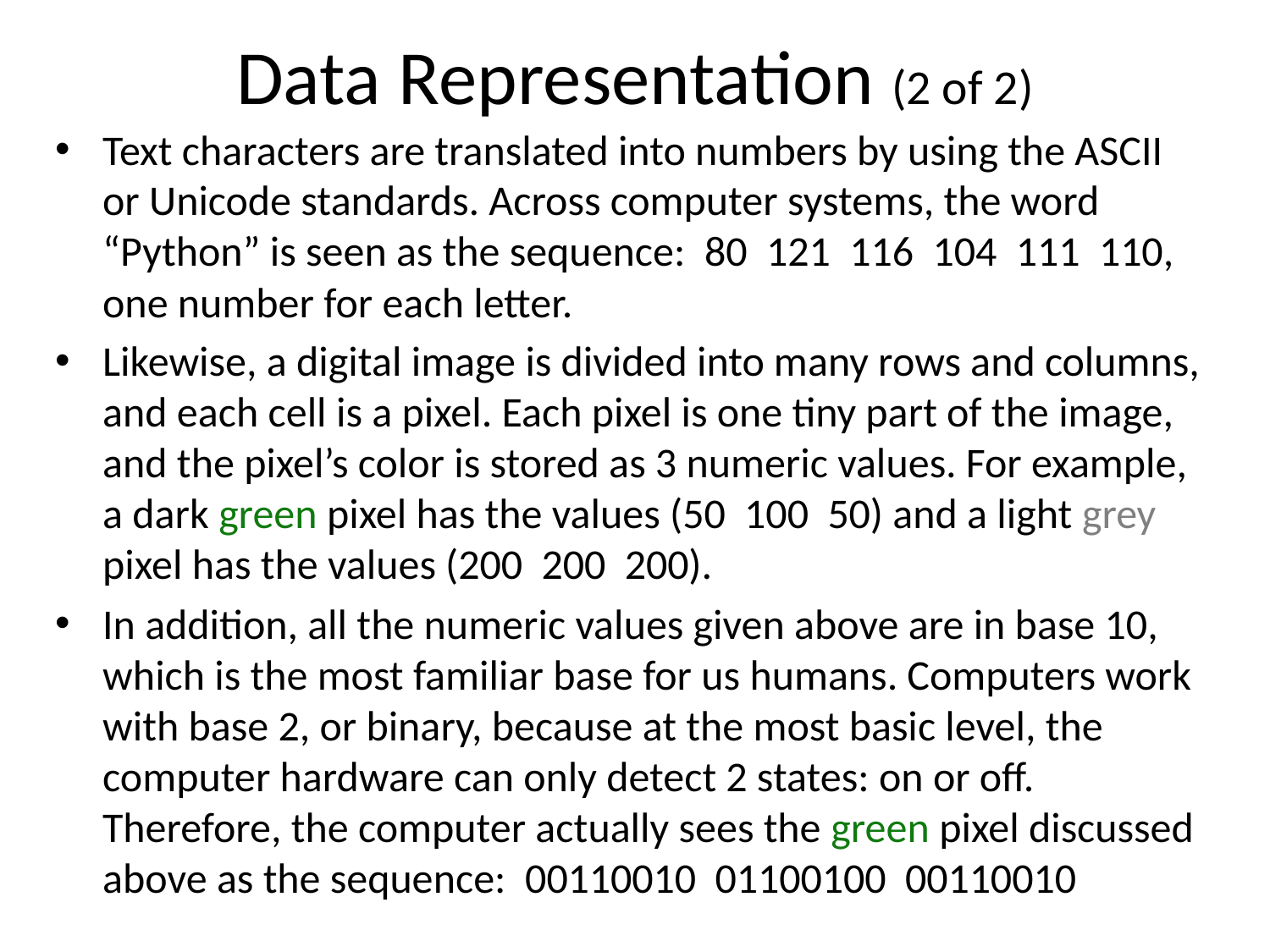

# Data Representation (2 of 2)
Text characters are translated into numbers by using the ASCII or Unicode standards. Across computer systems, the word “Python” is seen as the sequence:  80  121  116  104  111  110, one number for each letter.
Likewise, a digital image is divided into many rows and columns, and each cell is a pixel. Each pixel is one tiny part of the image, and the pixel’s color is stored as 3 numeric values. For example, a dark green pixel has the values (50  100  50) and a light grey pixel has the values (200  200  200).
In addition, all the numeric values given above are in base 10, which is the most familiar base for us humans. Computers work with base 2, or binary, because at the most basic level, the computer hardware can only detect 2 states: on or off. Therefore, the computer actually sees the green pixel discussed above as the sequence:  00110010  01100100  00110010